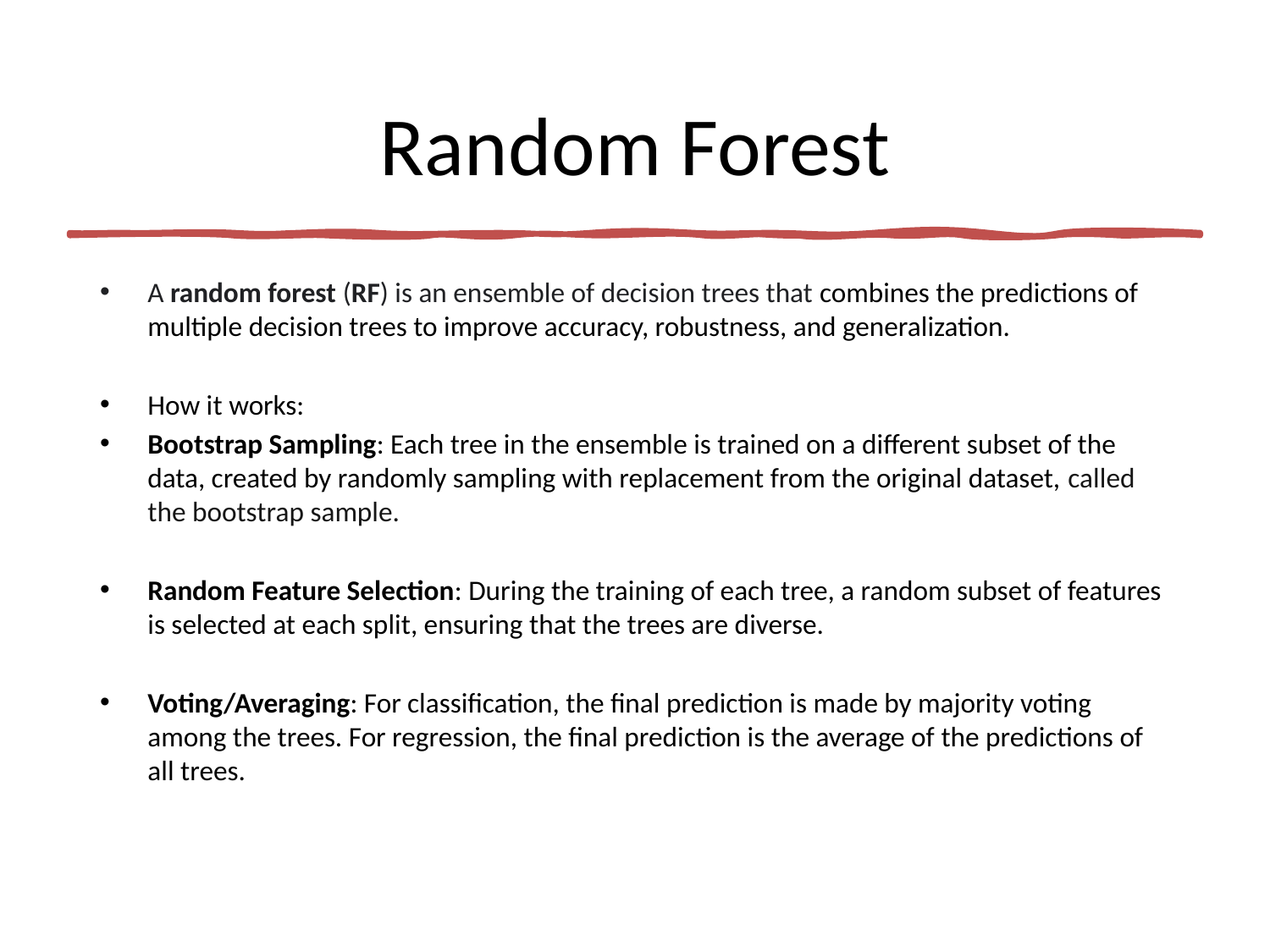

# Random Forest

A random forest (RF) is an ensemble of decision trees that combines the predictions of multiple decision trees to improve accuracy, robustness, and generalization.

How it works:
Bootstrap Sampling: Each tree in the ensemble is trained on a different subset of the data, created by randomly sampling with replacement from the original dataset, called the bootstrap sample.

Random Feature Selection: During the training of each tree, a random subset of features is selected at each split, ensuring that the trees are diverse.

Voting/Averaging: For classification, the final prediction is made by majority voting among the trees. For regression, the final prediction is the average of the predictions of all trees.